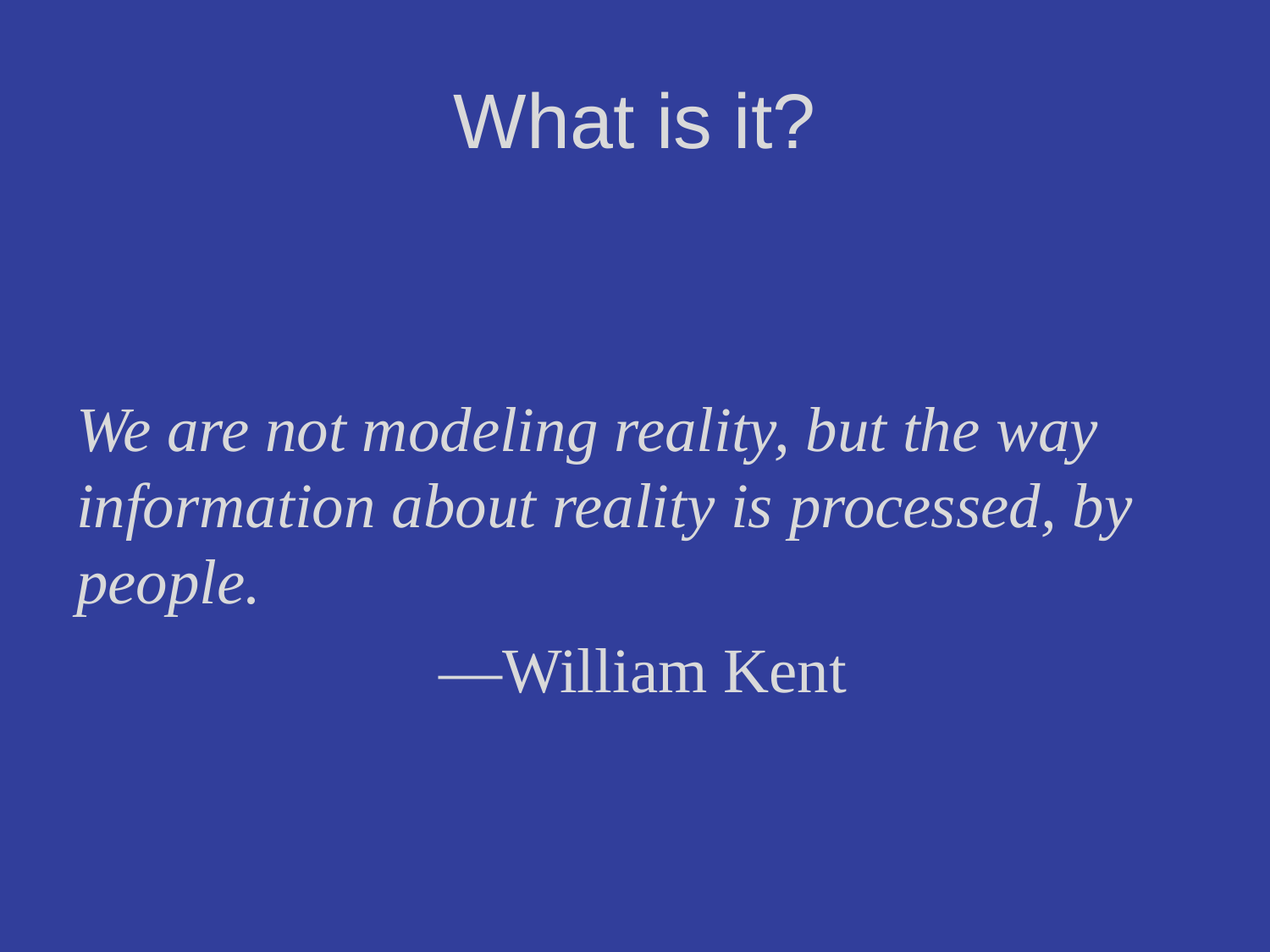

# What is it?

We are not modeling reality, but the way information about reality is processed, by people.
 —William Kent